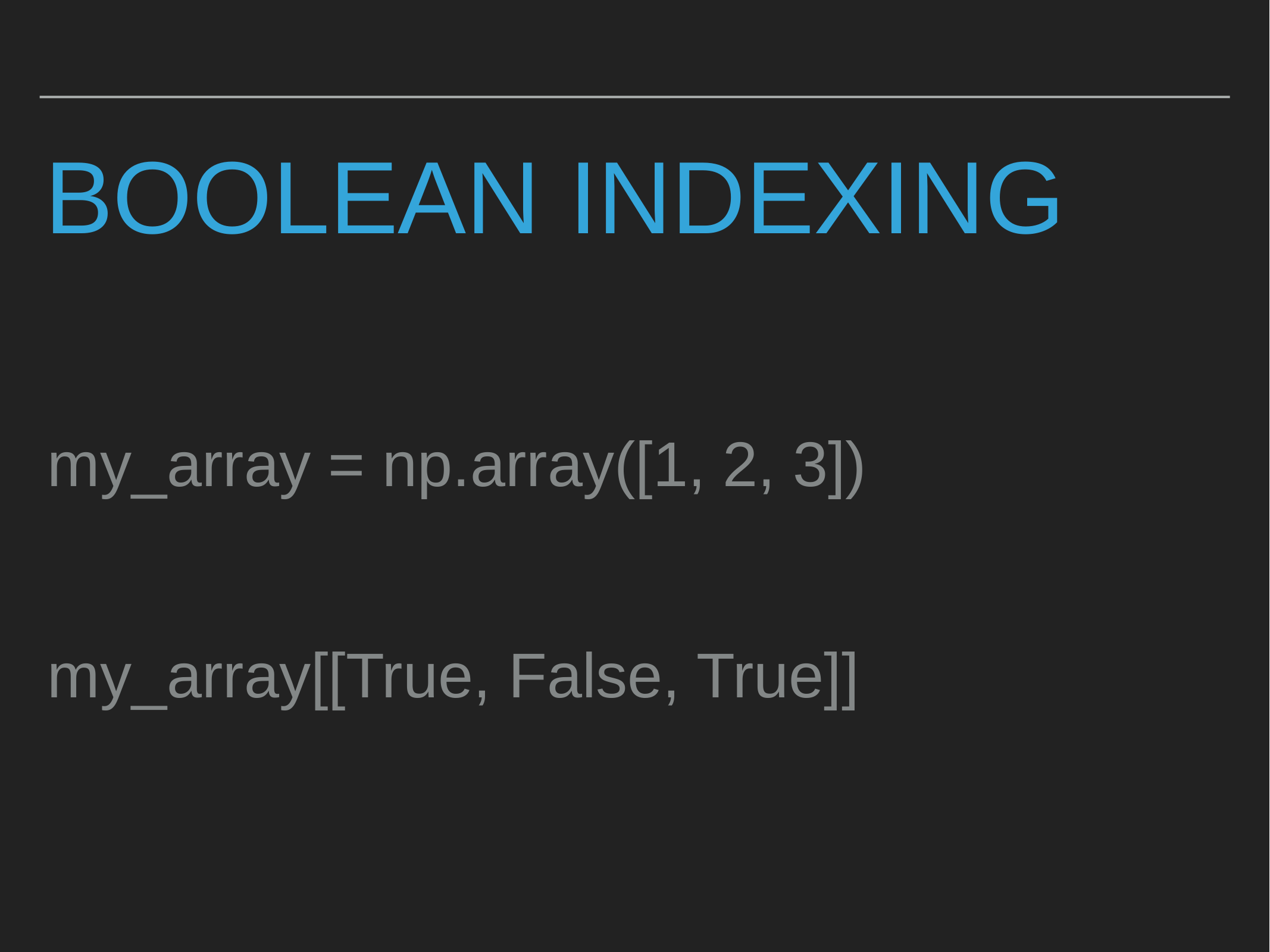

# Boolean INdexing
my_array = np.array([1, 2, 3])

my_array[[True, False, True]]